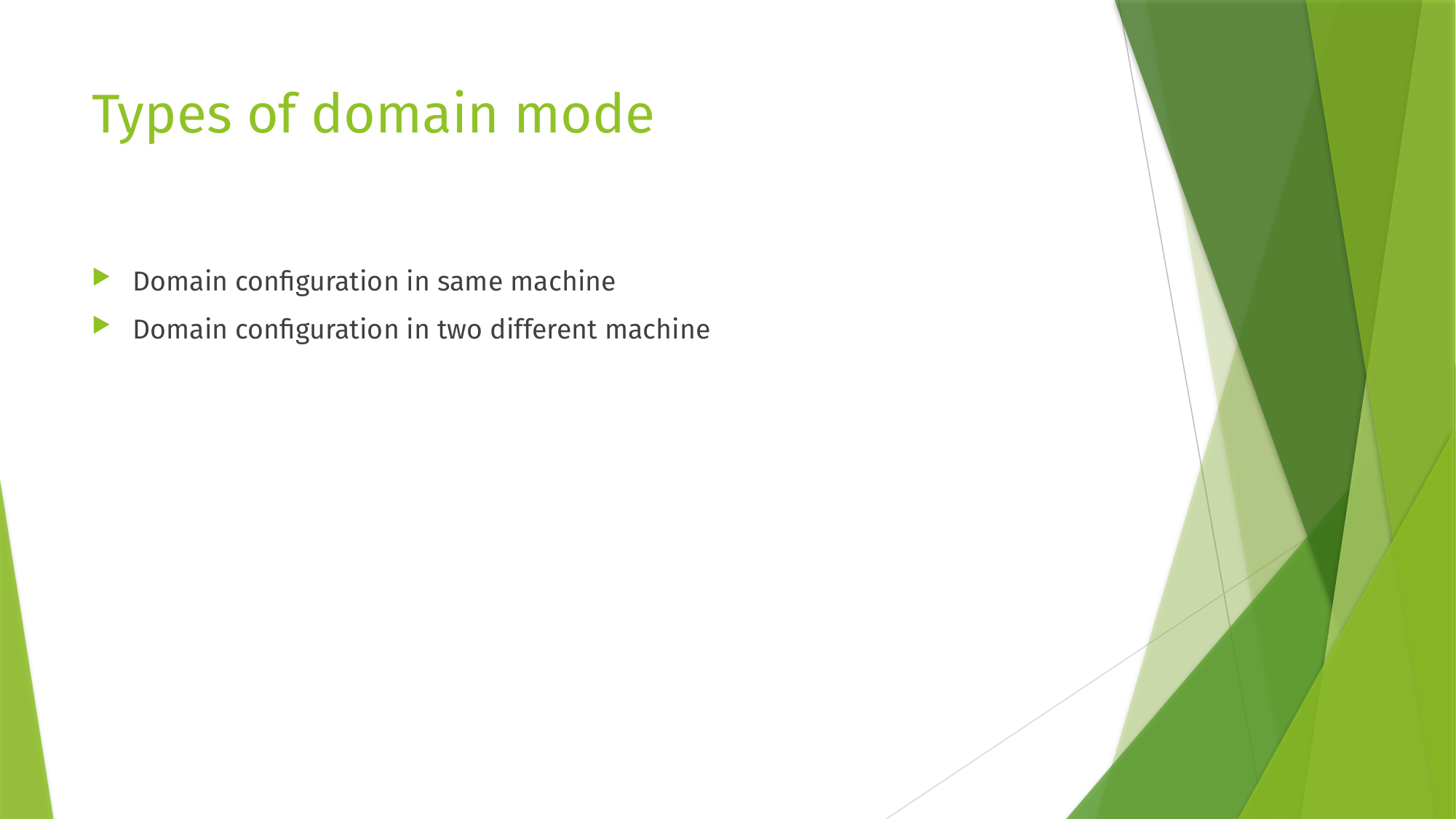

# Types of domain mode
Domain configuration in same machine
Domain configuration in two different machine